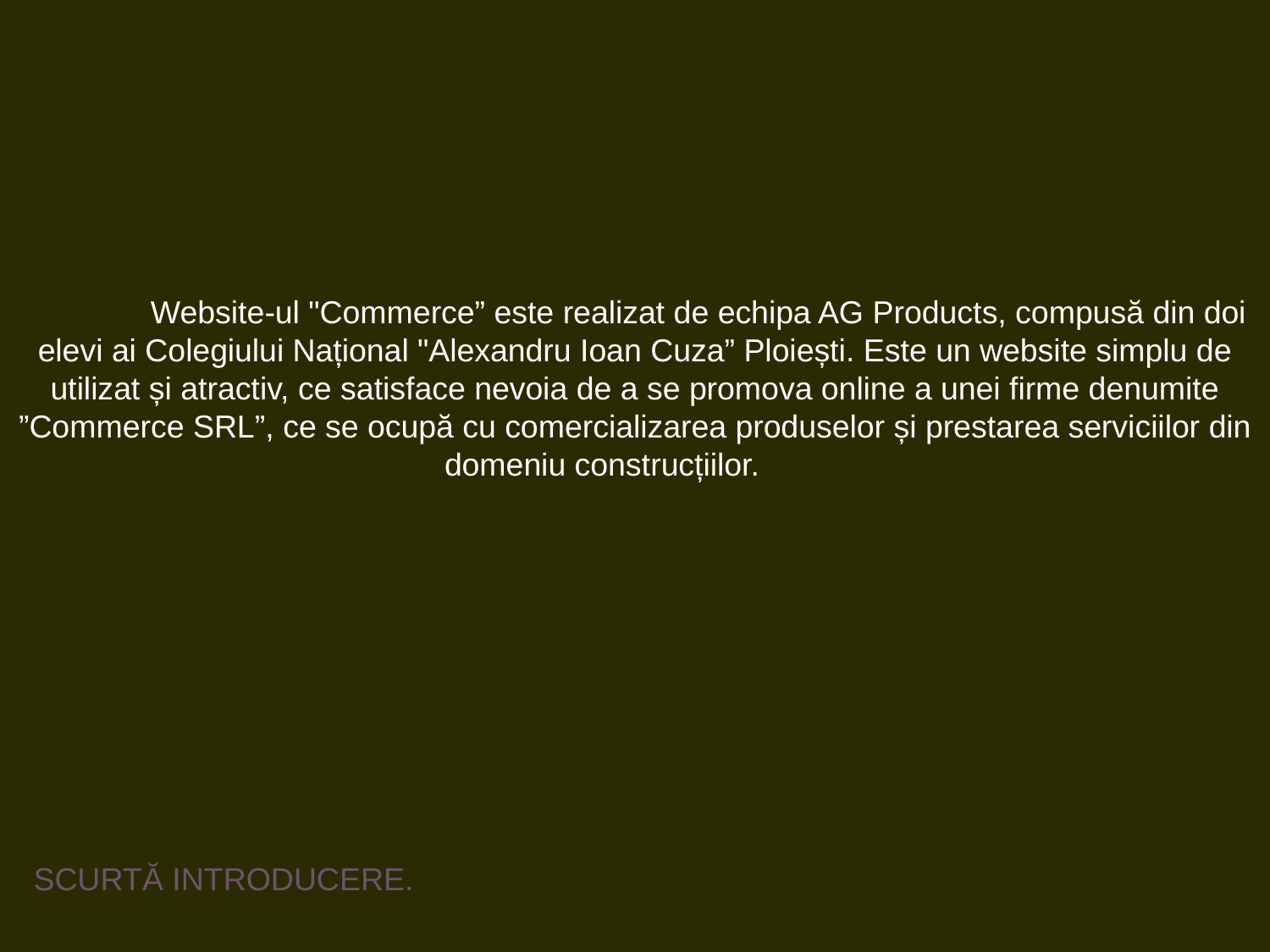

Website-ul "Commerce” este realizat de echipa AG Products, compusă din doi elevi ai Colegiului Național "Alexandru Ioan Cuza” Ploiești. Este un website simplu de utilizat și atractiv, ce satisface nevoia de a se promova online a unei firme denumite ”Commerce SRL”, ce se ocupă cu comercializarea produselor și prestarea serviciilor din domeniu construcțiilor.
SCURTĂ INTRODUCERE.